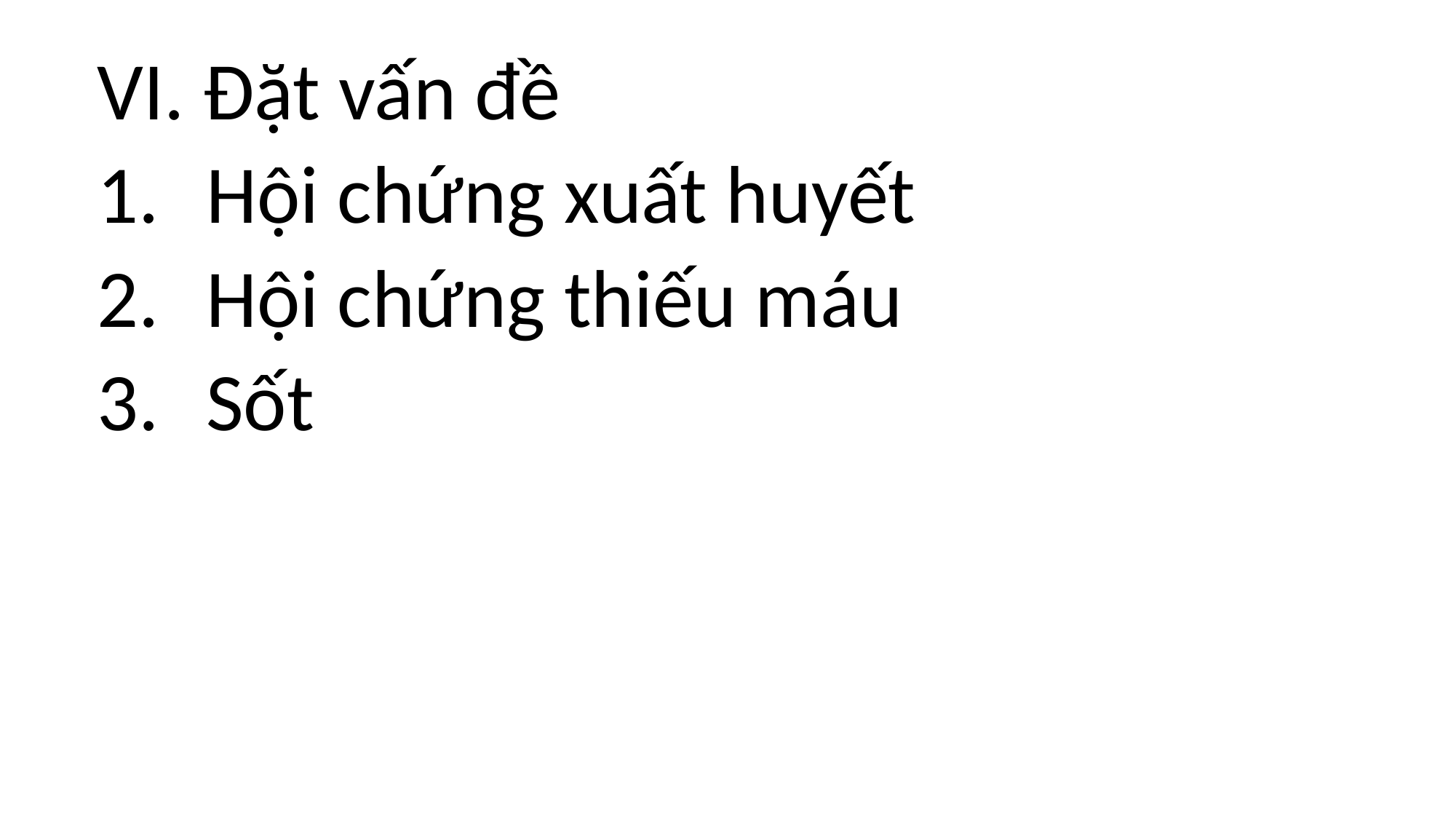

VI. Đặt vấn đề
1.	Hội chứng xuất huyết
2.	Hội chứng thiếu máu
3.	Sốt

#